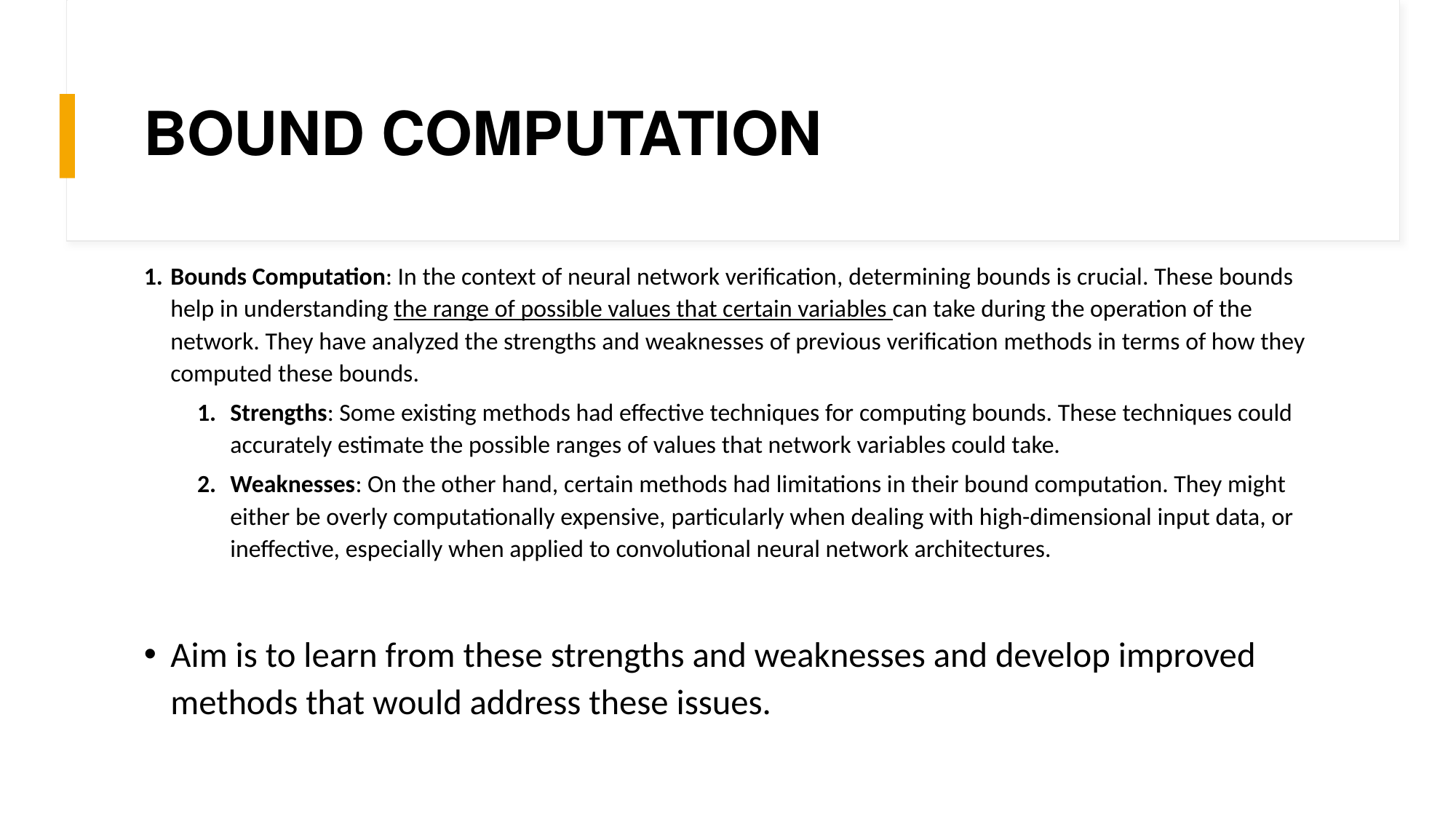

# BOUND COMPUTATION
Bounds Computation: In the context of neural network verification, determining bounds is crucial. These bounds help in understanding the range of possible values that certain variables can take during the operation of the network. They have analyzed the strengths and weaknesses of previous verification methods in terms of how they computed these bounds.
Strengths: Some existing methods had effective techniques for computing bounds. These techniques could accurately estimate the possible ranges of values that network variables could take.
Weaknesses: On the other hand, certain methods had limitations in their bound computation. They might either be overly computationally expensive, particularly when dealing with high-dimensional input data, or ineffective, especially when applied to convolutional neural network architectures.

Aim is to learn from these strengths and weaknesses and develop improved methods that would address these issues.